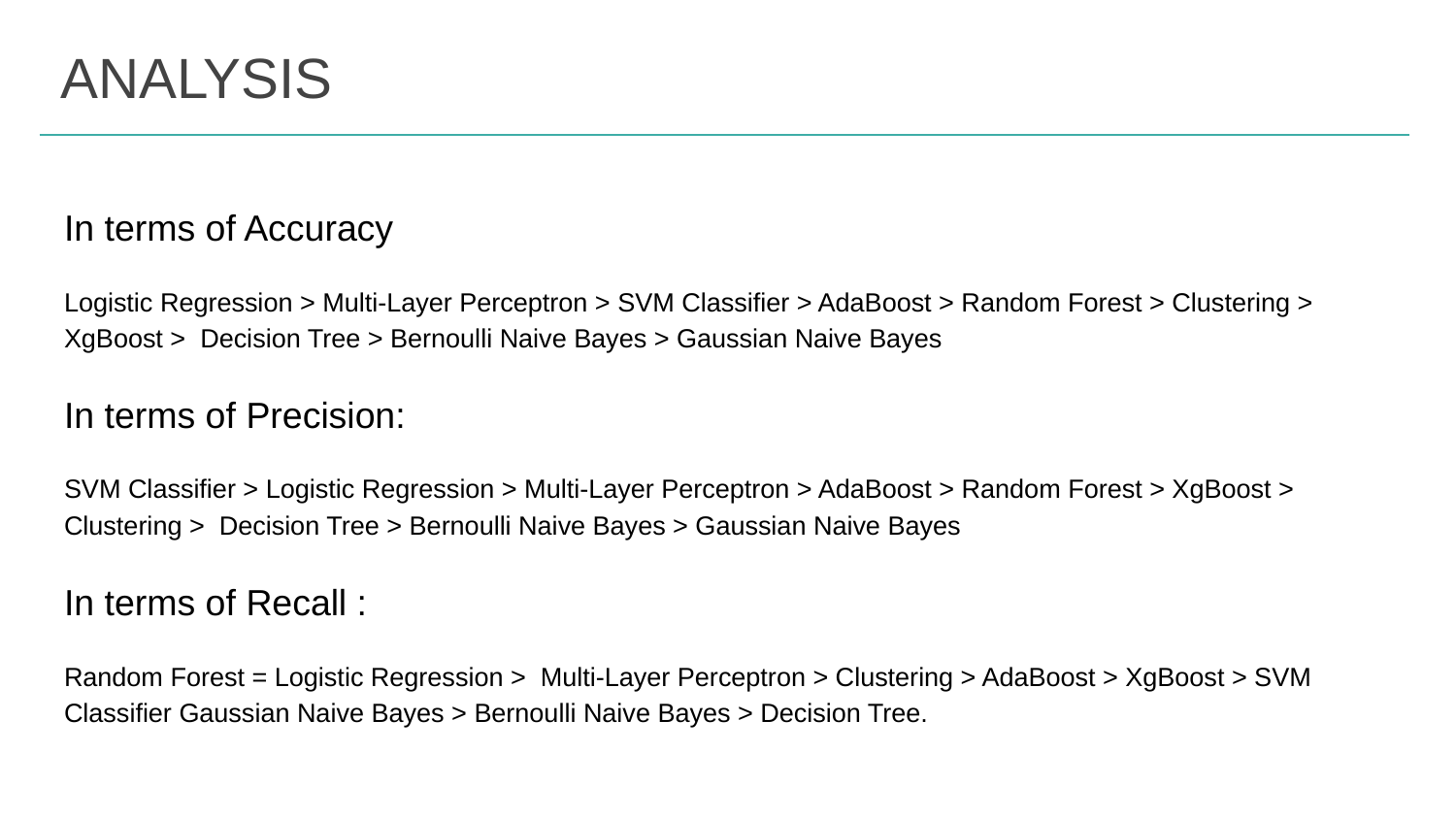

# ANALYSIS
In terms of Accuracy
Logistic Regression > Multi-Layer Perceptron > SVM Classifier > AdaBoost > Random Forest > Clustering > XgBoost >  Decision Tree > Bernoulli Naive Bayes > Gaussian Naive Bayes
In terms of Precision:
SVM Classifier > Logistic Regression > Multi-Layer Perceptron > AdaBoost > Random Forest > XgBoost > Clustering >  Decision Tree > Bernoulli Naive Bayes > Gaussian Naive Bayes
In terms of Recall :
Random Forest = Logistic Regression >  Multi-Layer Perceptron > Clustering > AdaBoost > XgBoost > SVM Classifier Gaussian Naive Bayes > Bernoulli Naive Bayes > Decision Tree.